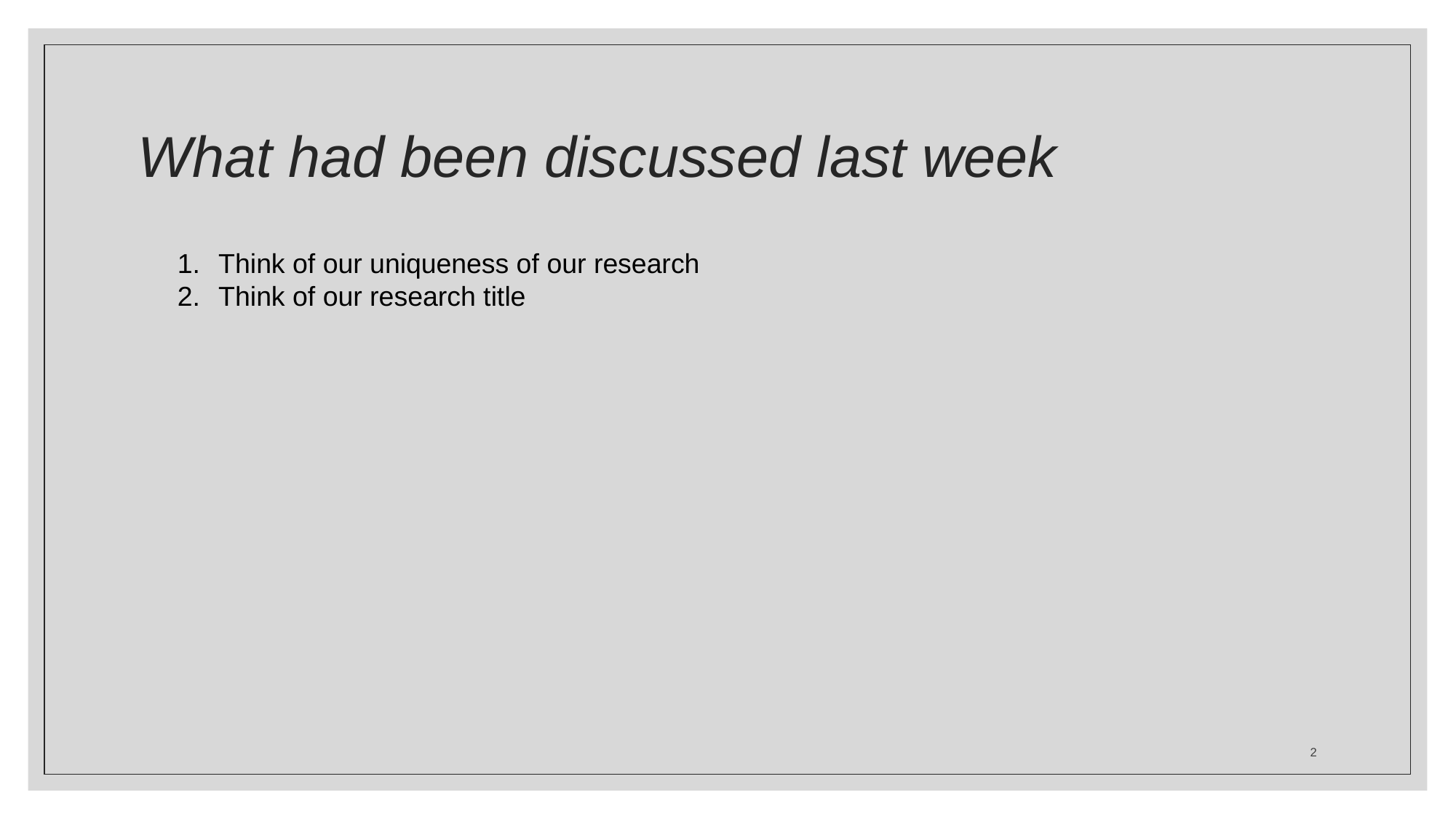

# What had been discussed last week
Think of our uniqueness of our research
Think of our research title
2